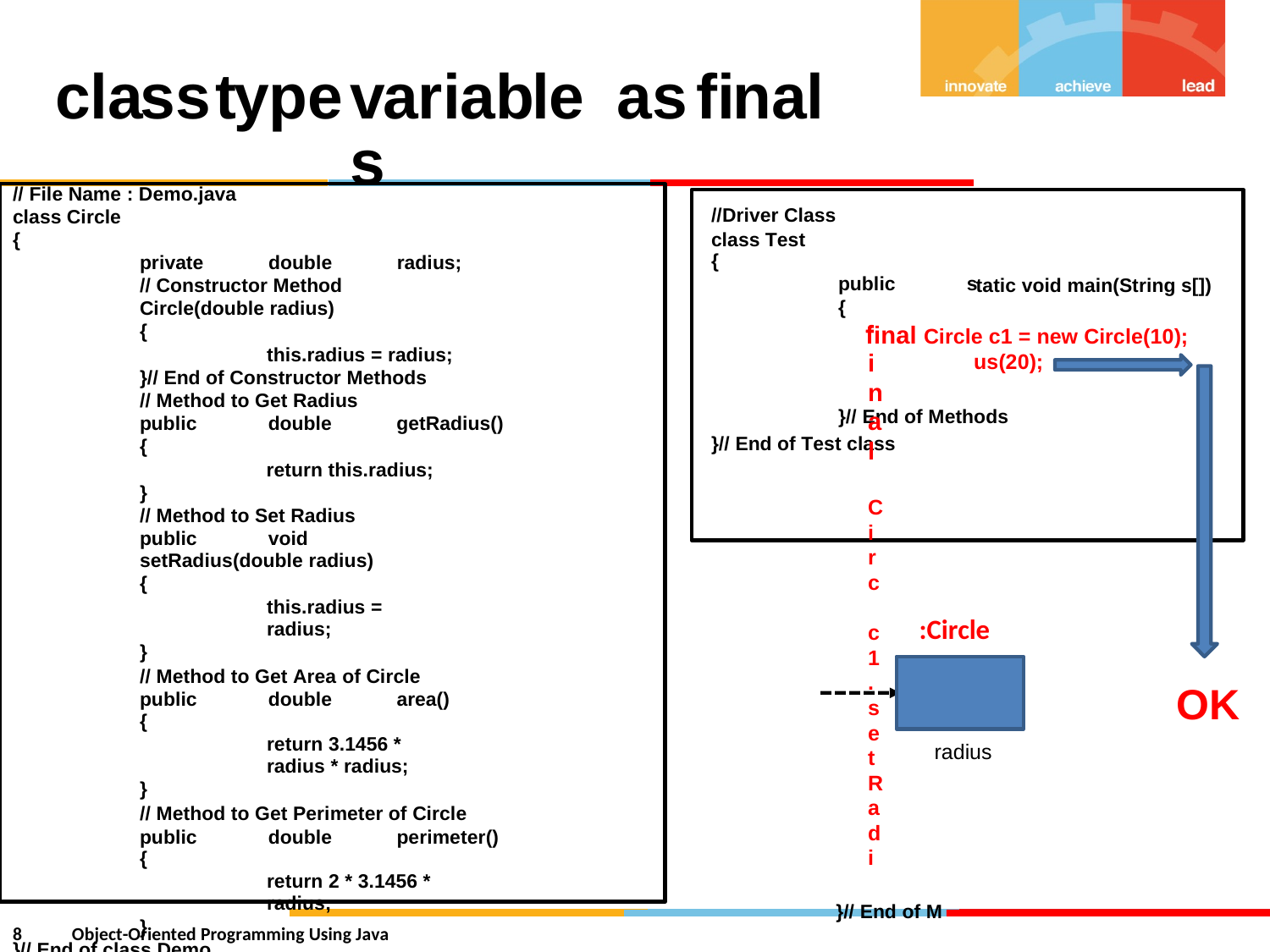

class
type
variables
as
final

// File Name : Demo.java
class Circle
{
private           double           radius;
// Constructor Method
Circle(double radius)
{
this.radius = radius;
}// End of Constructor Methods
// Method to Get Radius
public            double           getRadius()
{
return this.radius;
}
// Method to Set Radius
public            void                setRadius(double radius)
{
this.radius = radius;
}
// Method to Get Area of Circle public            double           area()
{
return 3.1456 * radius * radius;
}
// Method to Get Perimeter of Circle public            double           perimeter()
{
return 2 * 3.1456 * radius;
}
}// End of class Demo

//Driver Class
{
public            s
{
final Circ c1.setRadi
}// End of M
:Cir
c1                   20
rad

class Test
tatic void main(String s[])
final Circle c1 = new Circle(10);
us(20);
}// End of Methods

}// End of Test class
:Circle

OK

radius

8
Object-Oriented Programming Using Java